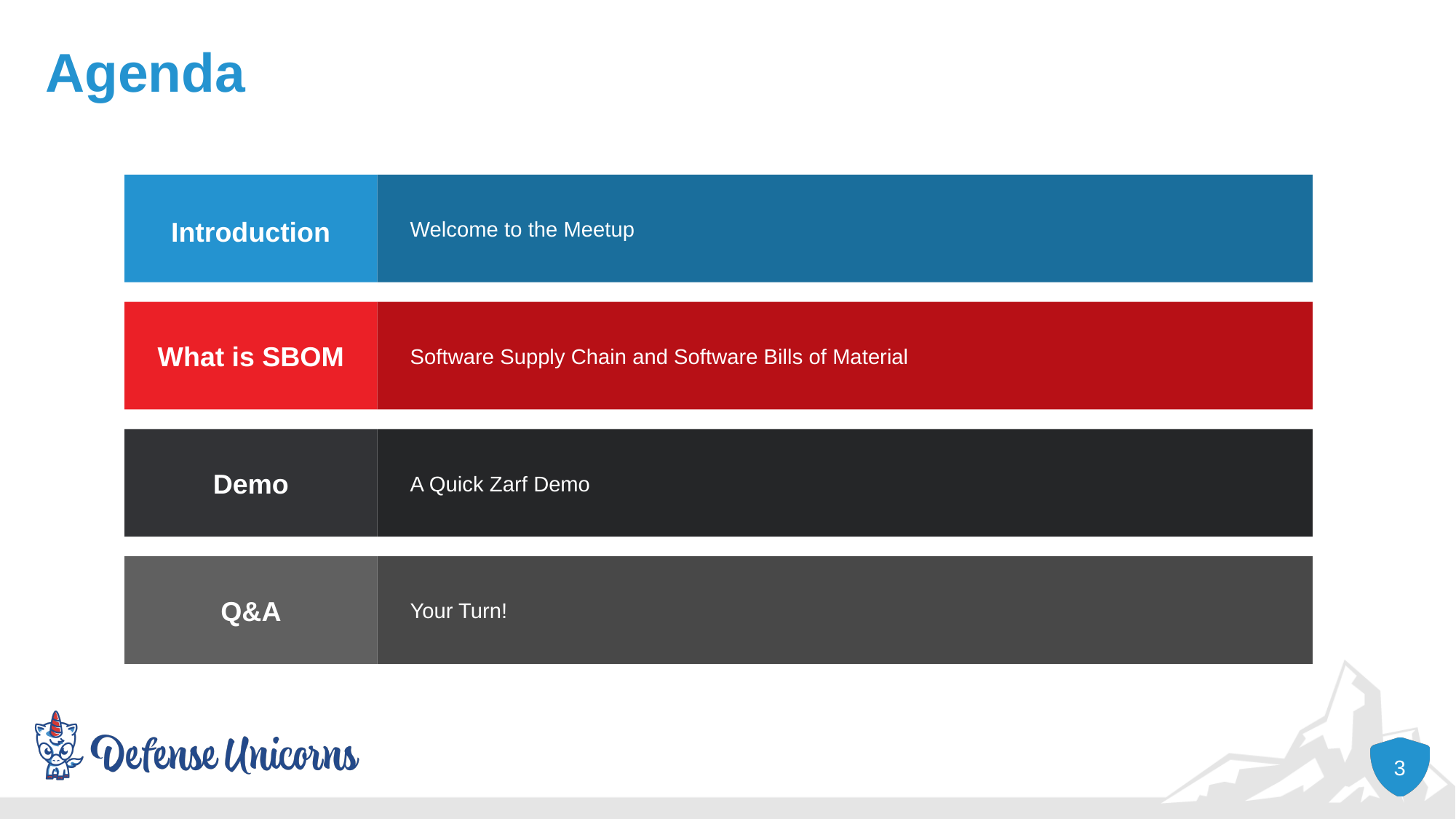

# Agenda
Introduction
Welcome to the Meetup
Software Supply Chain and Software Bills of Material
What is SBOM
A Quick Zarf Demo
Demo
Your Turn!
Q&A
3